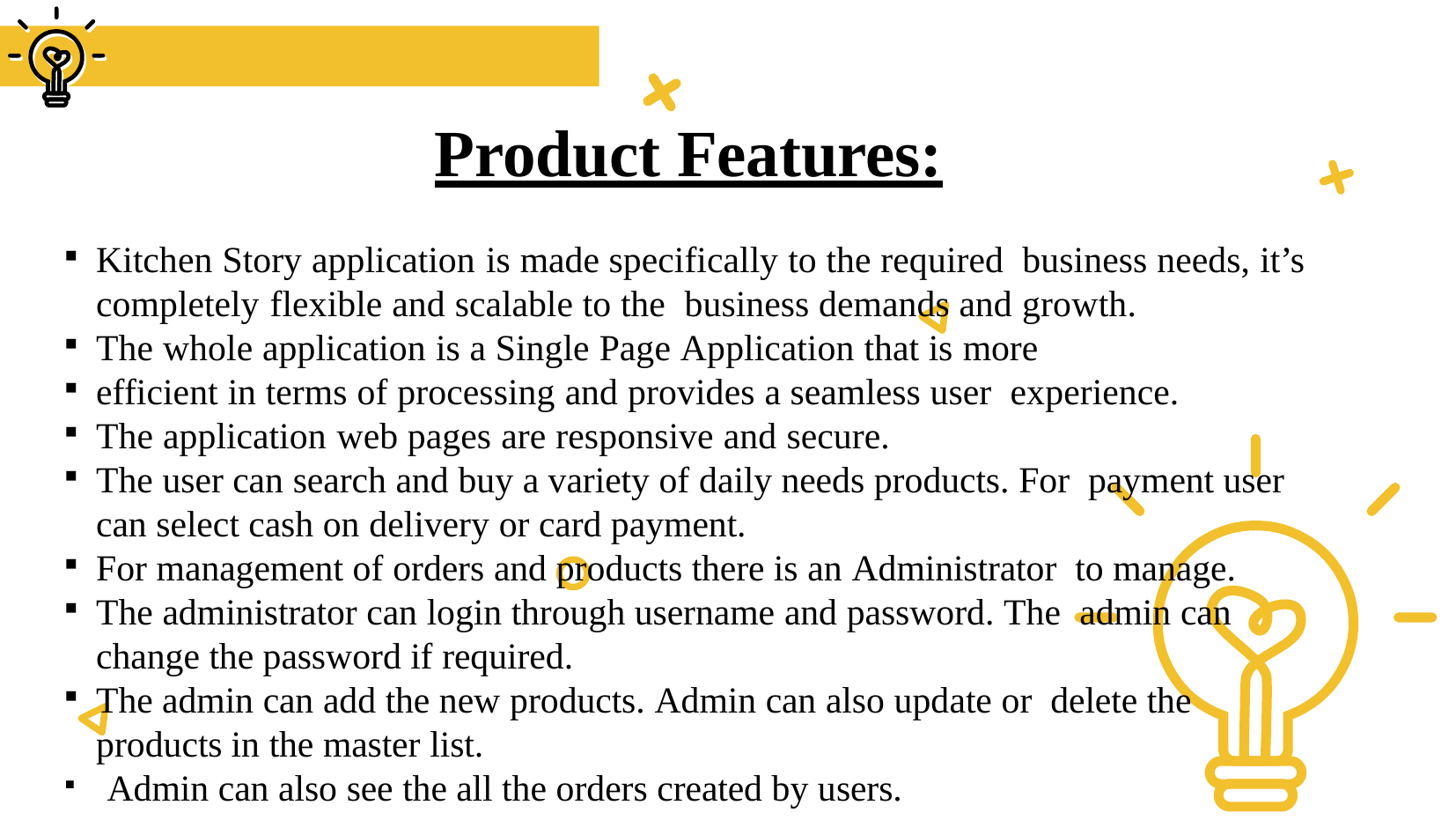

Product Features:

Kitchen Story application is made specifically to the required  business needs, it’s completely flexible and scalable to the  business demands and growth.
The whole application is a Single Page Application that is more
efficient in terms of processing and provides a seamless user  experience.
The application web pages are responsive and secure.
The user can search and buy a variety of daily needs products. For  payment user can select cash on delivery or card payment.
For management of orders and products there is an Administrator  to manage.
The administrator can login through username and password. The  admin can change the password if required.
The admin can add the new products. Admin can also update or  delete the products in the master list.
 Admin can also see the all the orders created by users.